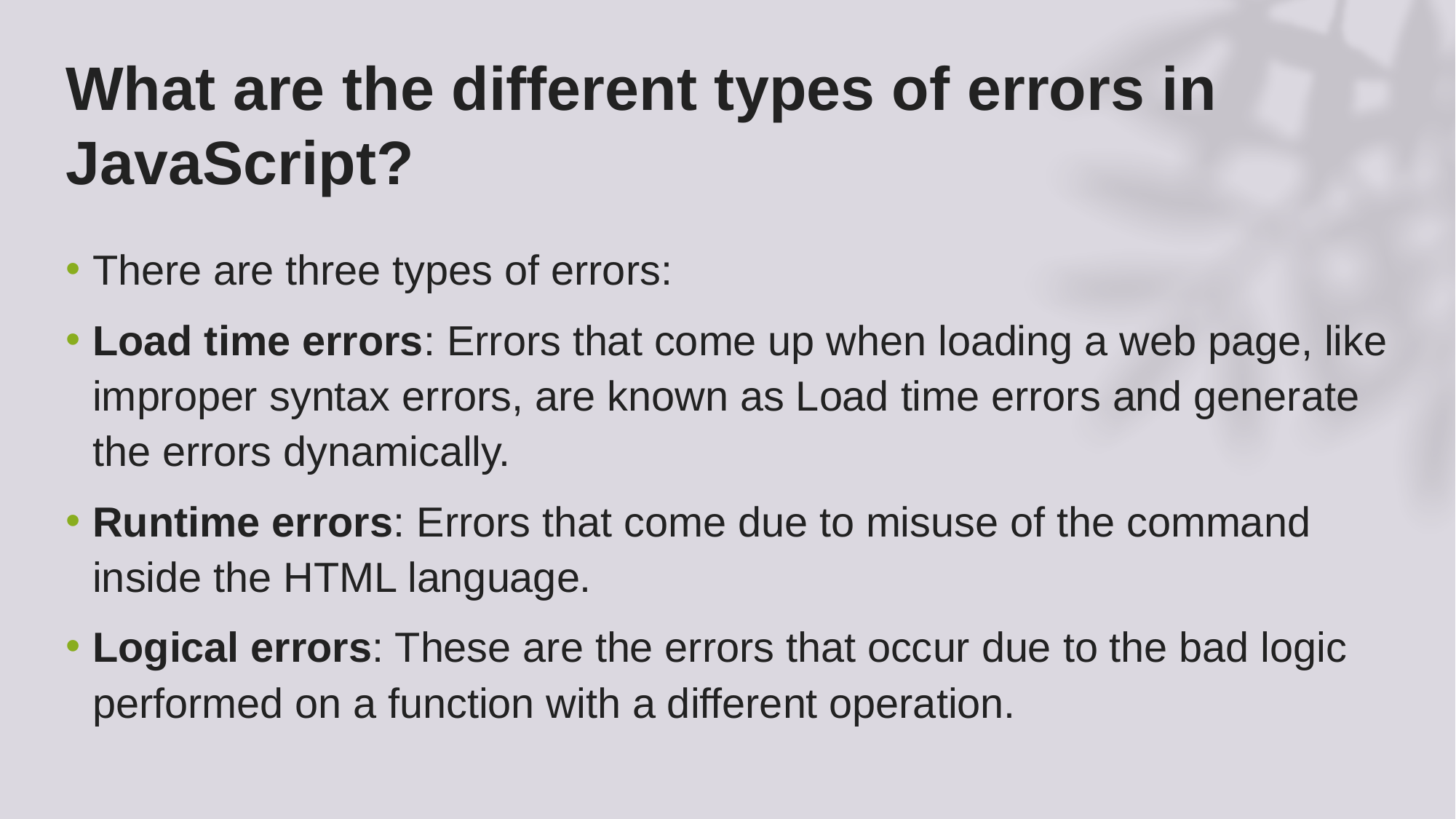

# What are the different types of errors in JavaScript?
There are three types of errors:
Load time errors: Errors that come up when loading a web page, like improper syntax errors, are known as Load time errors and generate the errors dynamically.
Runtime errors: Errors that come due to misuse of the command inside the HTML language.
Logical errors: These are the errors that occur due to the bad logic performed on a function with a different operation.